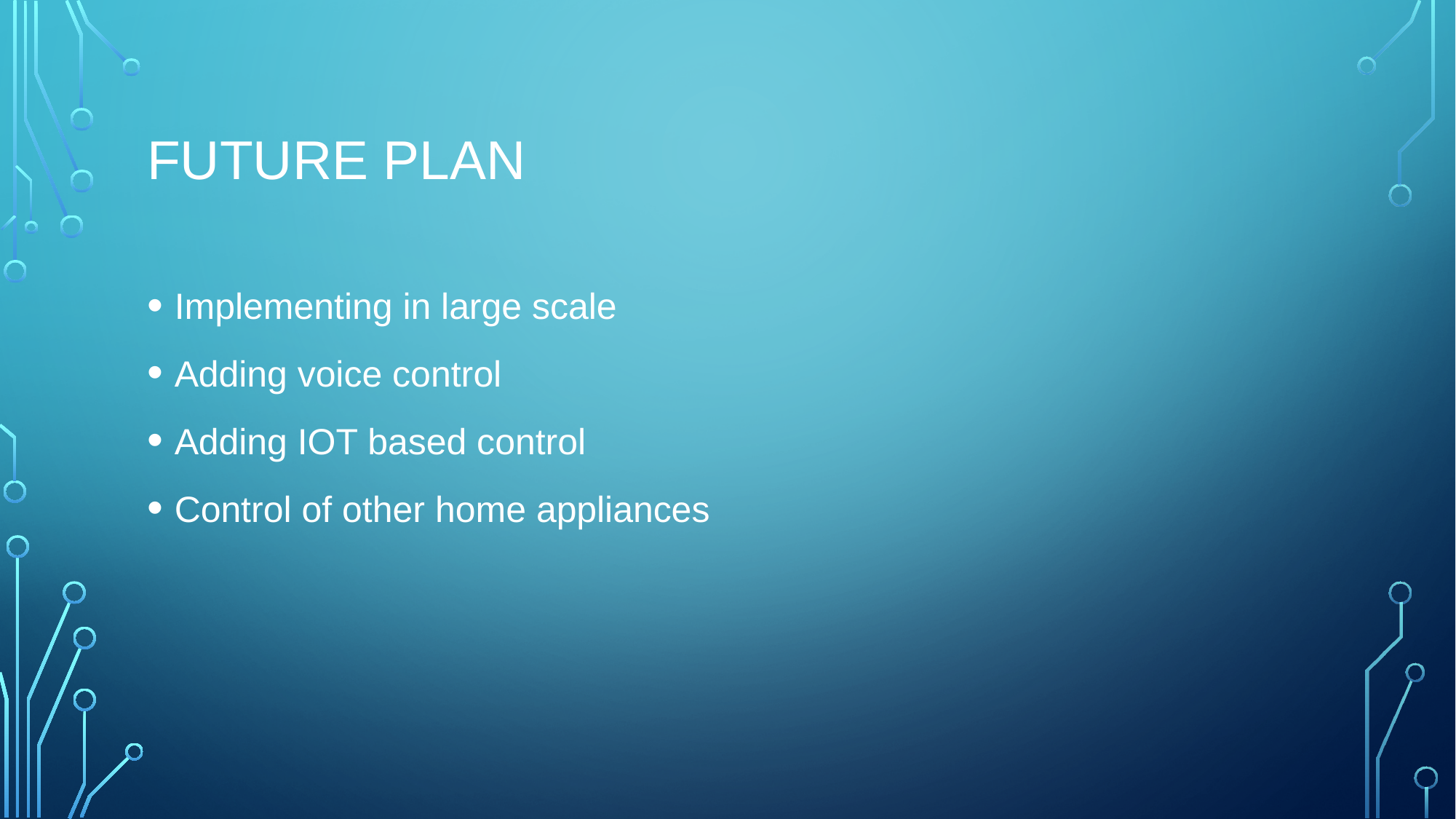

# Future Plan
Implementing in large scale
Adding voice control
Adding IOT based control
Control of other home appliances